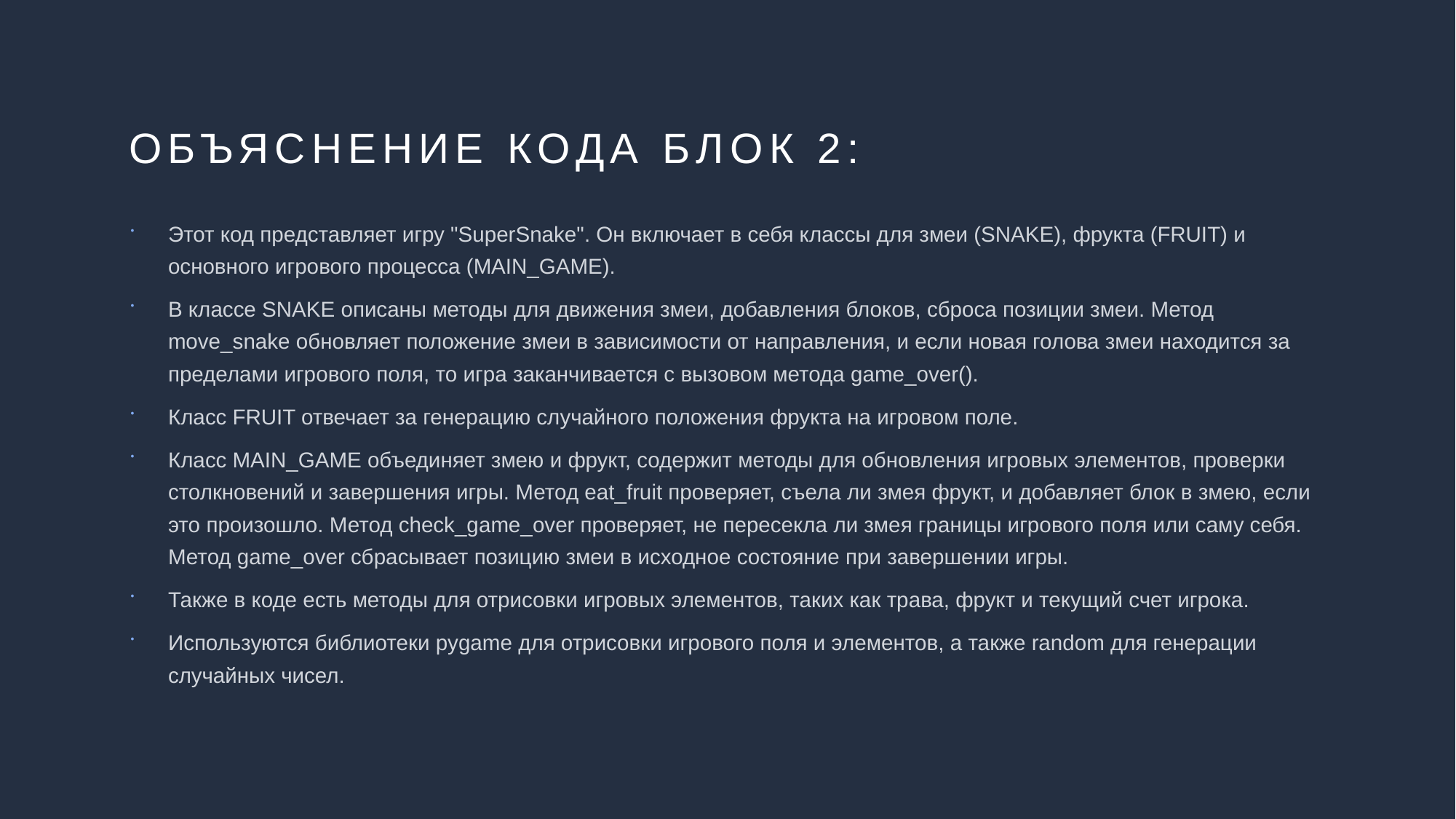

# Объяснение кода блок 2:
Этот код представляет игру "SuperSnake". Он включает в себя классы для змеи (SNAKE), фрукта (FRUIT) и основного игрового процесса (MAIN_GAME).
В классе SNAKE описаны методы для движения змеи, добавления блоков, сброса позиции змеи. Метод move_snake обновляет положение змеи в зависимости от направления, и если новая голова змеи находится за пределами игрового поля, то игра заканчивается с вызовом метода game_over().
Класс FRUIT отвечает за генерацию случайного положения фрукта на игровом поле.
Класс MAIN_GAME объединяет змею и фрукт, содержит методы для обновления игровых элементов, проверки столкновений и завершения игры. Метод eat_fruit проверяет, съела ли змея фрукт, и добавляет блок в змею, если это произошло. Метод check_game_over проверяет, не пересекла ли змея границы игрового поля или саму себя. Метод game_over сбрасывает позицию змеи в исходное состояние при завершении игры.
Также в коде есть методы для отрисовки игровых элементов, таких как трава, фрукт и текущий счет игрока.
Используются библиотеки pygame для отрисовки игрового поля и элементов, а также random для генерации случайных чисел.